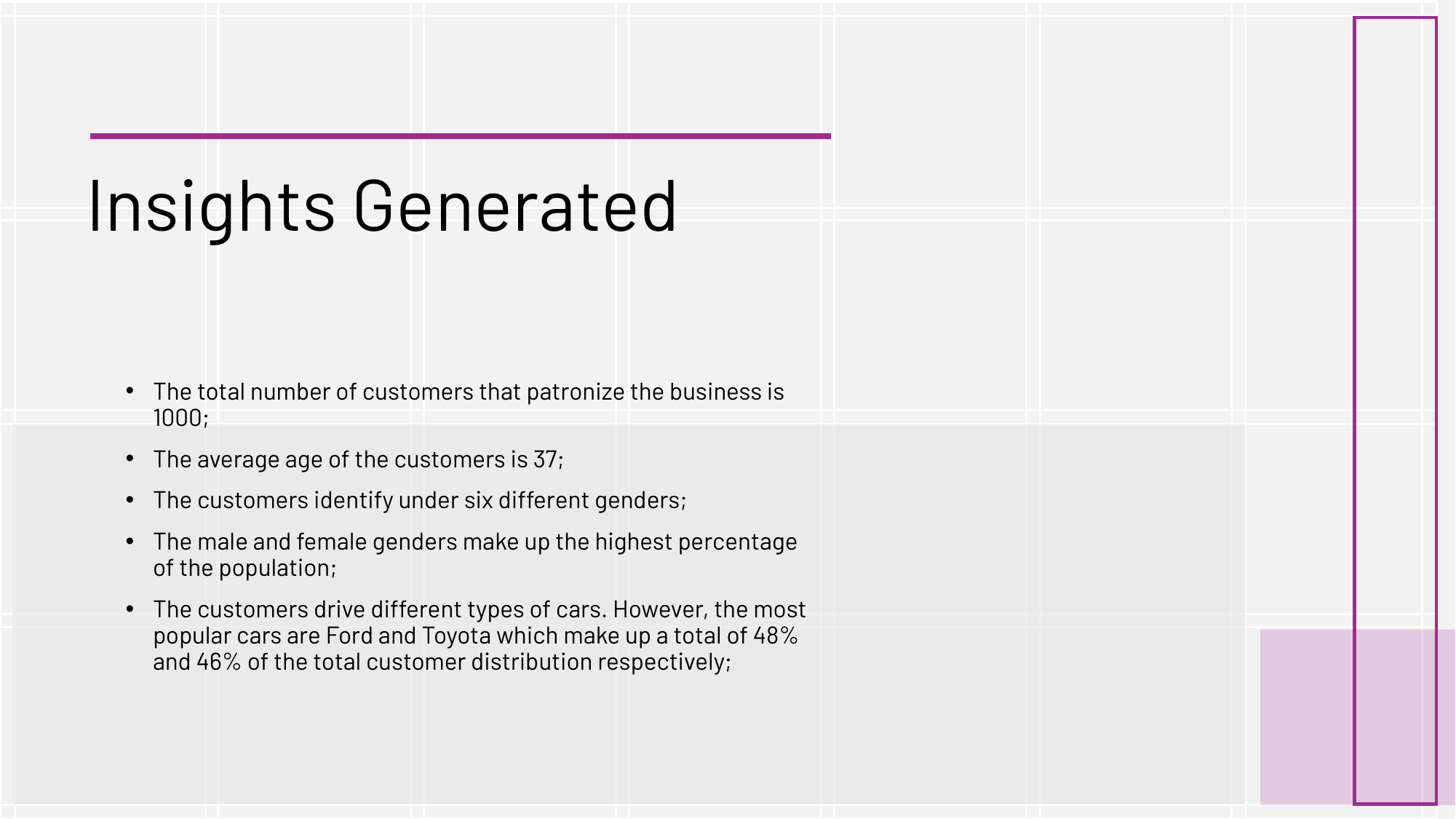

# Insights Generated
The total number of customers that patronize the business is 1000;
The average age of the customers is 37;
The customers identify under six different genders;
The male and female genders make up the highest percentage of the population;
The customers drive different types of cars. However, the most popular cars are Ford and Toyota which make up a total of 48% and 46% of the total customer distribution respectively;